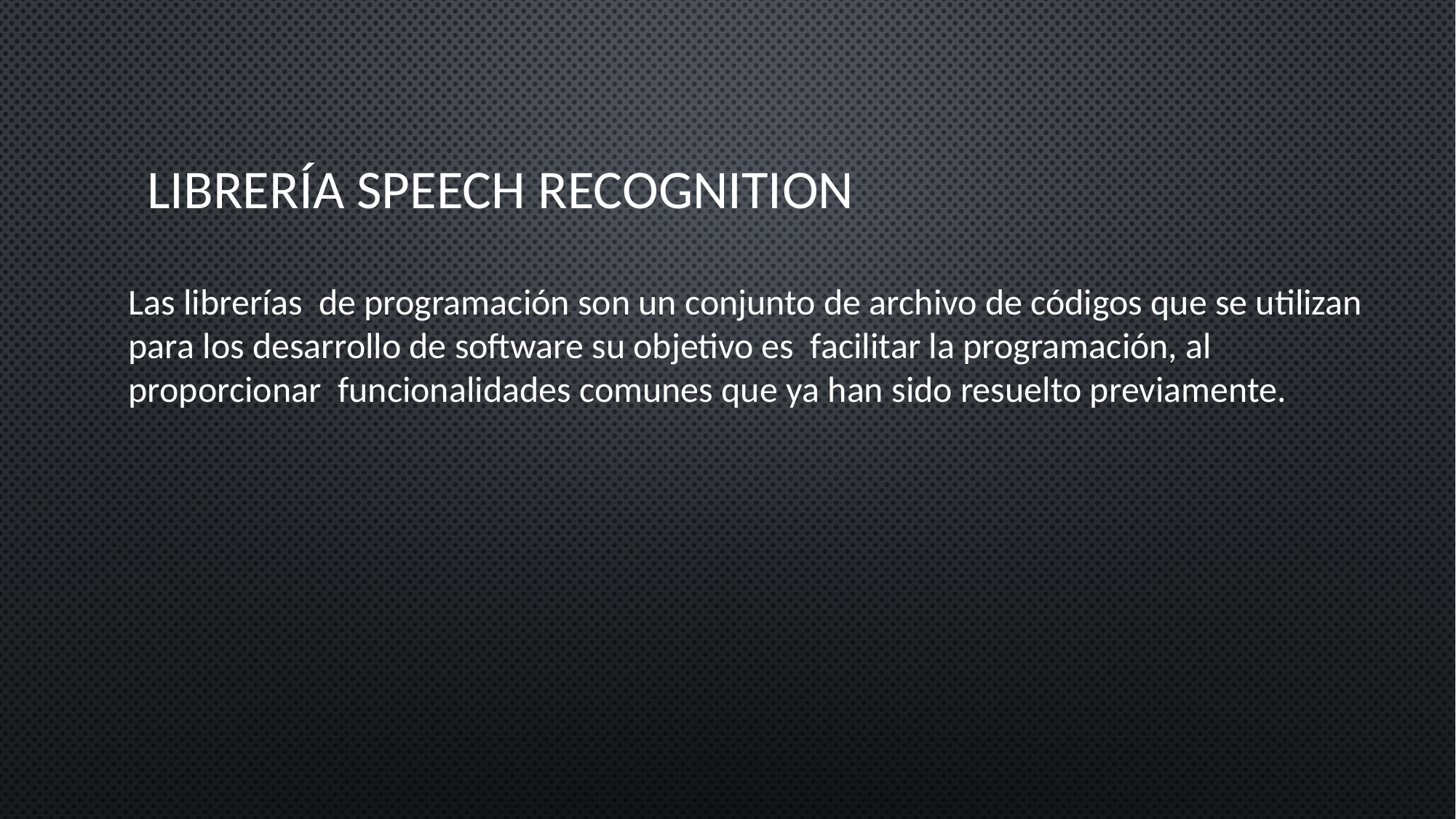

# Librería speech recognition
Las librerías  de programación son un conjunto de archivo de códigos que se utilizan para los desarrollo de software su objetivo es  facilitar la programación, al proporcionar  funcionalidades comunes que ya han sido resuelto previamente.